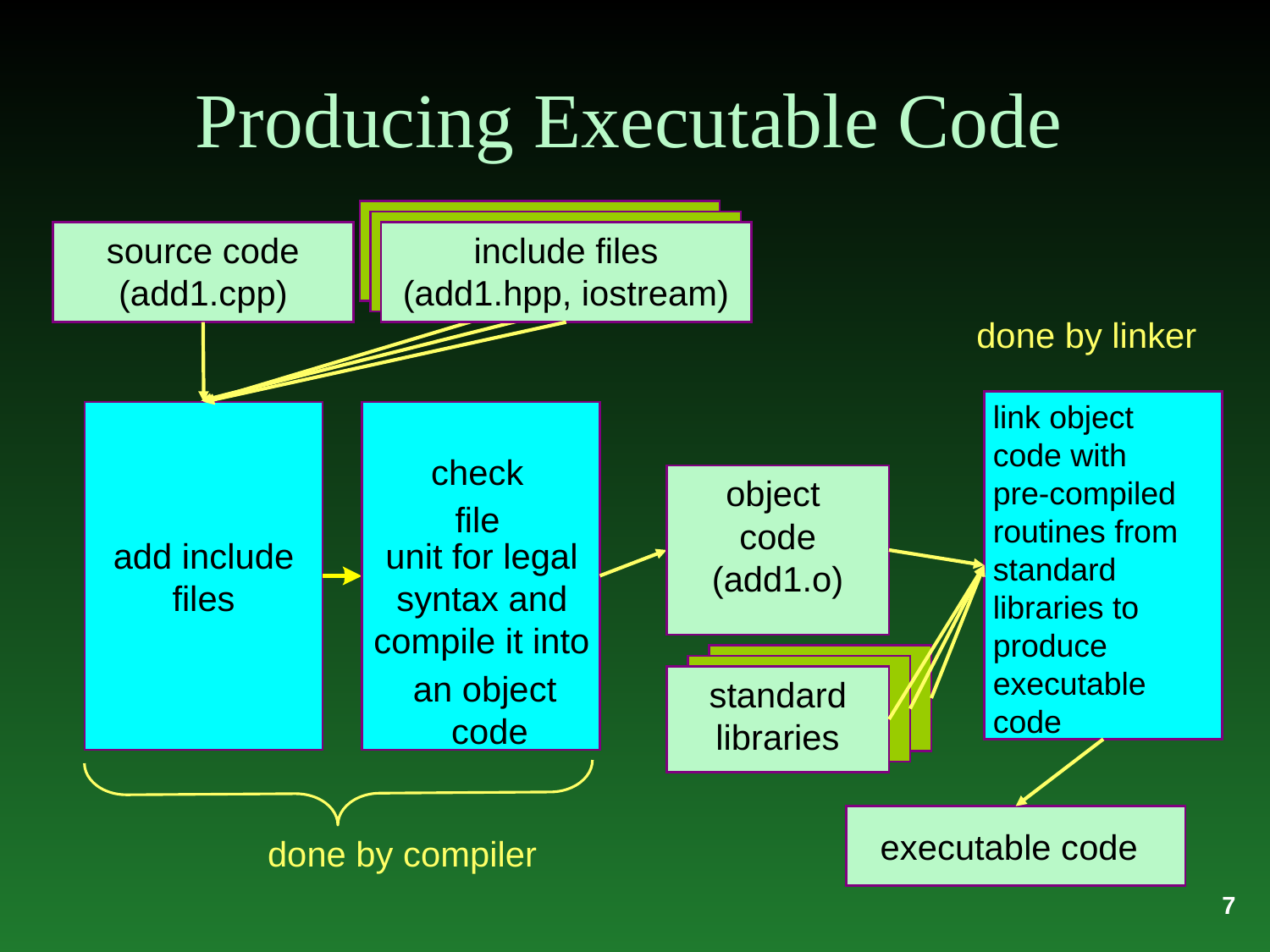

# Producing Executable Code

source code
(add1.cpp)
include files
(add1.hpp, iostream)
done by linker

link object
code with
pre-compiled
routines from
standard
libraries to
produce
executable
code
add include files

check
object
code
(add1.o)
file
unit for legal

syntax and
compile it into

an object
 code
standard libraries

done by compiler
executable code
7